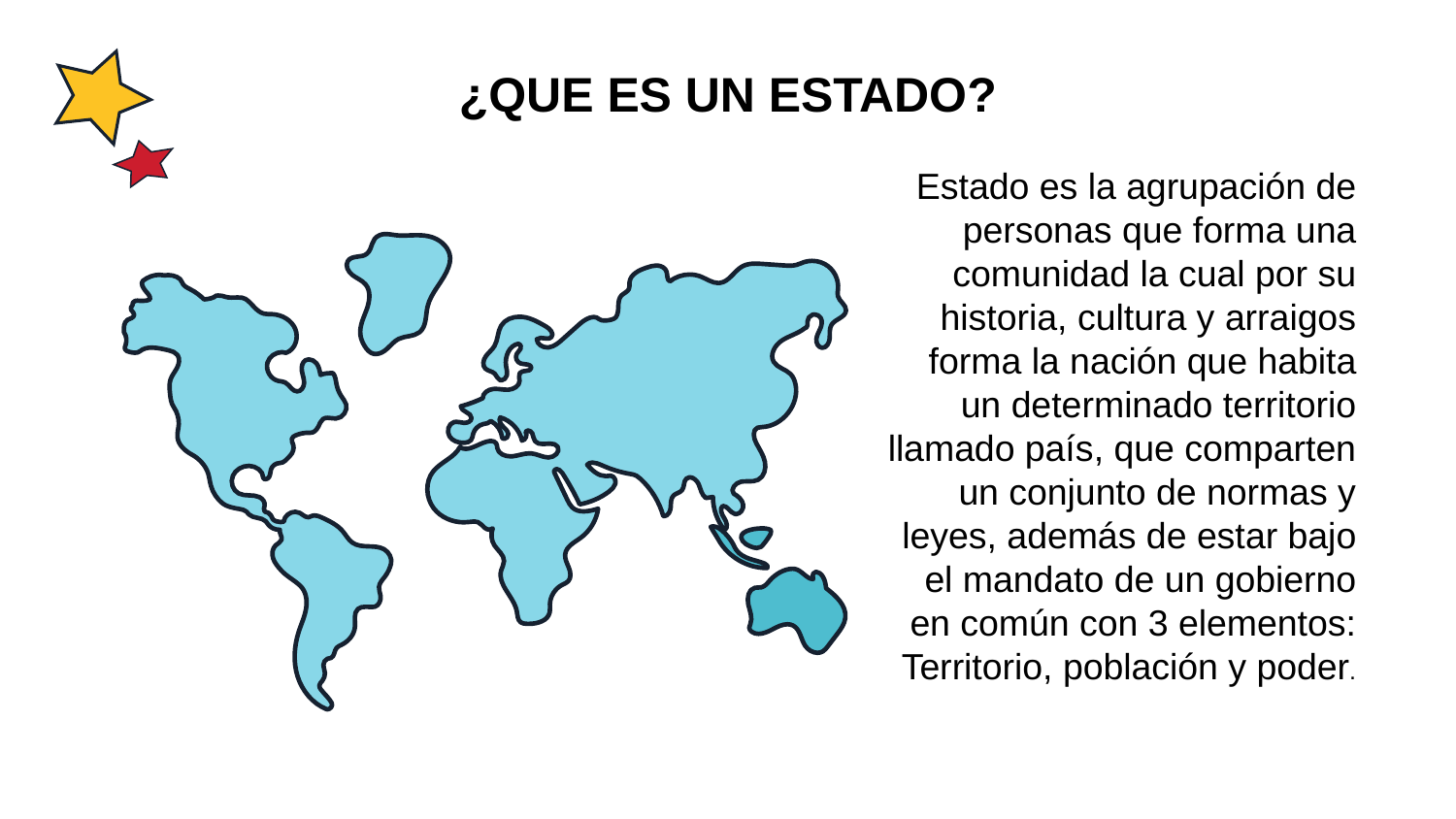

# ¿QUE ES UN ESTADO?

Estado es la agrupación de personas que forma una comunidad la cual por su historia, cultura y arraigos forma la nación que habita un determinado territorio llamado país, que comparten un conjunto de normas y leyes, además de estar bajo el mandato de un gobierno en común con 3 elementos: Territorio, población y poder.